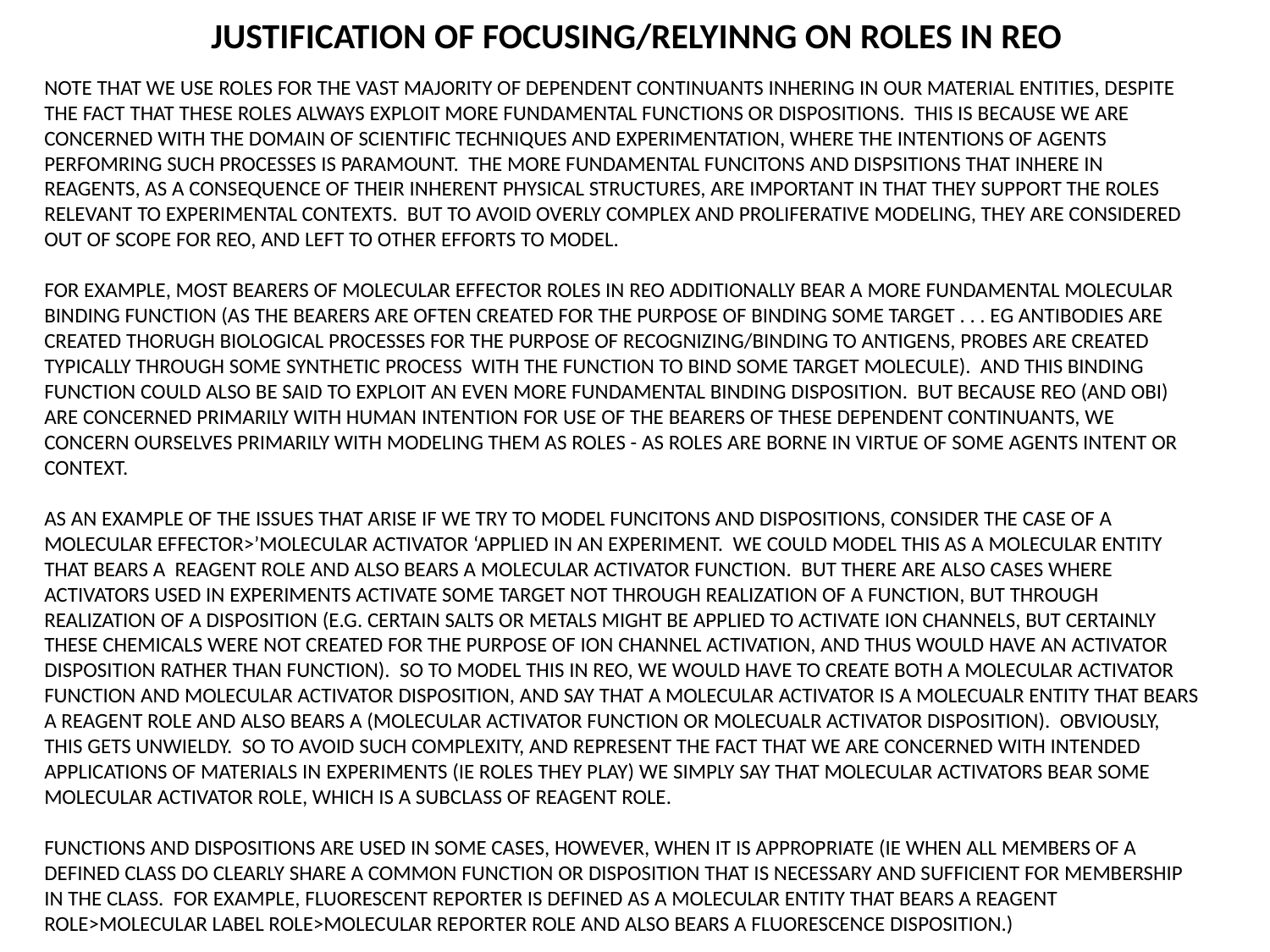

JUSTIFICATION OF FOCUSING/RELYINNG ON ROLES IN REO
NOTE THAT WE USE ROLES FOR THE VAST MAJORITY OF DEPENDENT CONTINUANTS INHERING IN OUR MATERIAL ENTITIES, DESPITE THE FACT THAT THESE ROLES ALWAYS EXPLOIT MORE FUNDAMENTAL FUNCTIONS OR DISPOSITIONS.  THIS IS BECAUSE WE ARE CONCERNED WITH THE DOMAIN OF SCIENTIFIC TECHNIQUES AND EXPERIMENTATION, WHERE THE INTENTIONS OF AGENTS PERFOMRING SUCH PROCESSES IS PARAMOUNT.  THE MORE FUNDAMENTAL FUNCITONS AND DISPSITIONS THAT INHERE IN REAGENTS, AS A CONSEQUENCE OF THEIR INHERENT PHYSICAL STRUCTURES, ARE IMPORTANT IN THAT THEY SUPPORT THE ROLES RELEVANT TO EXPERIMENTAL CONTEXTS.  BUT TO AVOID OVERLY COMPLEX AND PROLIFERATIVE MODELING, THEY ARE CONSIDERED OUT OF SCOPE FOR REO, AND LEFT TO OTHER EFFORTS TO MODEL.

FOR EXAMPLE, MOST BEARERS OF MOLECULAR EFFECTOR ROLES IN REO ADDITIONALLY BEAR A MORE FUNDAMENTAL MOLECULAR BINDING FUNCTION (AS THE BEARERS ARE OFTEN CREATED FOR THE PURPOSE OF BINDING SOME TARGET . . . EG ANTIBODIES ARE CREATED THORUGH BIOLOGICAL PROCESSES FOR THE PURPOSE OF RECOGNIZING/BINDING TO ANTIGENS, PROBES ARE CREATED TYPICALLY THROUGH SOME SYNTHETIC PROCESS  WITH THE FUNCTION TO BIND SOME TARGET MOLECULE).  AND THIS BINDING FUNCTION COULD ALSO BE SAID TO EXPLOIT AN EVEN MORE FUNDAMENTAL BINDING DISPOSITION.  BUT BECAUSE REO (AND OBI) ARE CONCERNED PRIMARILY WITH HUMAN INTENTION FOR USE OF THE BEARERS OF THESE DEPENDENT CONTINUANTS, WE CONCERN OURSELVES PRIMARILY WITH MODELING THEM AS ROLES - AS ROLES ARE BORNE IN VIRTUE OF SOME AGENTS INTENT OR CONTEXT.

AS AN EXAMPLE OF THE ISSUES THAT ARISE IF WE TRY TO MODEL FUNCITONS AND DISPOSITIONS, CONSIDER THE CASE OF A MOLECULAR EFFECTOR>’MOLECULAR ACTIVATOR ‘APPLIED IN AN EXPERIMENT.  WE COULD MODEL THIS AS A MOLECULAR ENTITY THAT BEARS A  REAGENT ROLE AND ALSO BEARS A MOLECULAR ACTIVATOR FUNCTION.  BUT THERE ARE ALSO CASES WHERE ACTIVATORS USED IN EXPERIMENTS ACTIVATE SOME TARGET NOT THROUGH REALIZATION OF A FUNCTION, BUT THROUGH REALIZATION OF A DISPOSITION (E.G. CERTAIN SALTS OR METALS MIGHT BE APPLIED TO ACTIVATE ION CHANNELS, BUT CERTAINLY THESE CHEMICALS WERE NOT CREATED FOR THE PURPOSE OF ION CHANNEL ACTIVATION, AND THUS WOULD HAVE AN ACTIVATOR DISPOSITION RATHER THAN FUNCTION).  SO TO MODEL THIS IN REO, WE WOULD HAVE TO CREATE BOTH A MOLECULAR ACTIVATOR FUNCTION AND MOLECULAR ACTIVATOR DISPOSITION, AND SAY THAT A MOLECULAR ACTIVATOR IS A MOLECUALR ENTITY THAT BEARS A REAGENT ROLE AND ALSO BEARS A (MOLECULAR ACTIVATOR FUNCTION OR MOLECUALR ACTIVATOR DISPOSITION).  OBVIOUSLY, THIS GETS UNWIELDY.  SO TO AVOID SUCH COMPLEXITY, AND REPRESENT THE FACT THAT WE ARE CONCERNED WITH INTENDED APPLICATIONS OF MATERIALS IN EXPERIMENTS (IE ROLES THEY PLAY) WE SIMPLY SAY THAT MOLECULAR ACTIVATORS BEAR SOME MOLECULAR ACTIVATOR ROLE, WHICH IS A SUBCLASS OF REAGENT ROLE.

FUNCTIONS AND DISPOSITIONS ARE USED IN SOME CASES, HOWEVER, WHEN IT IS APPROPRIATE (IE WHEN ALL MEMBERS OF A DEFINED CLASS DO CLEARLY SHARE A COMMON FUNCTION OR DISPOSITION THAT IS NECESSARY AND SUFFICIENT FOR MEMBERSHIP IN THE CLASS.  FOR EXAMPLE, FLUORESCENT REPORTER IS DEFINED AS A MOLECULAR ENTITY THAT BEARS A REAGENT ROLE>MOLECULAR LABEL ROLE>MOLECULAR REPORTER ROLE AND ALSO BEARS A FLUORESCENCE DISPOSITION.)